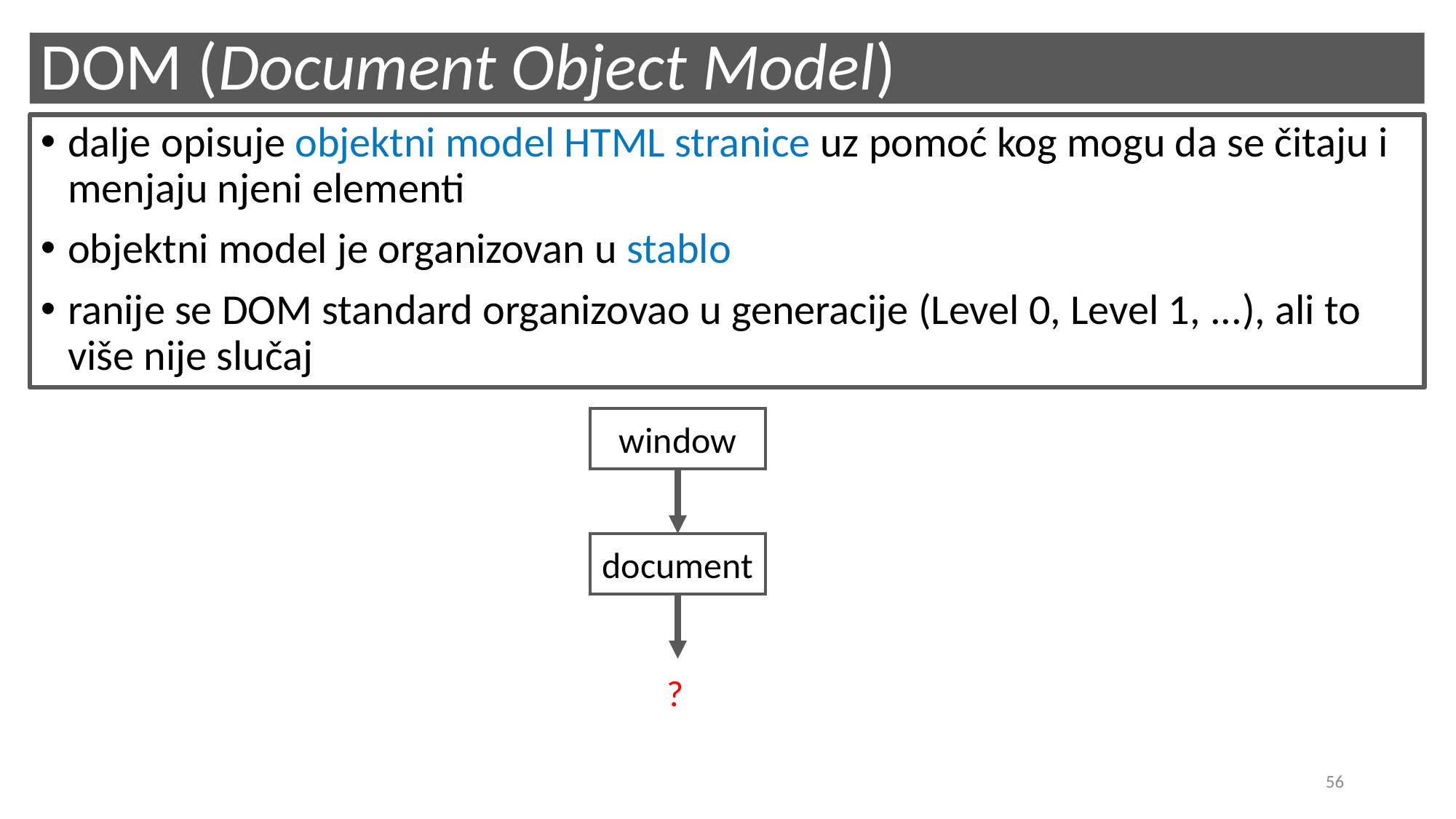

# DOM (Document Object Model)
dalje opisuje objektni model HTML stranice uz pomoć kog mogu da se čitaju i menjaju njeni elementi
objektni model je organizovan u stablo
ranije se DOM standard organizovao u generacije (Level 0, Level 1, ...), ali to više nije slučaj
window
document
?
56